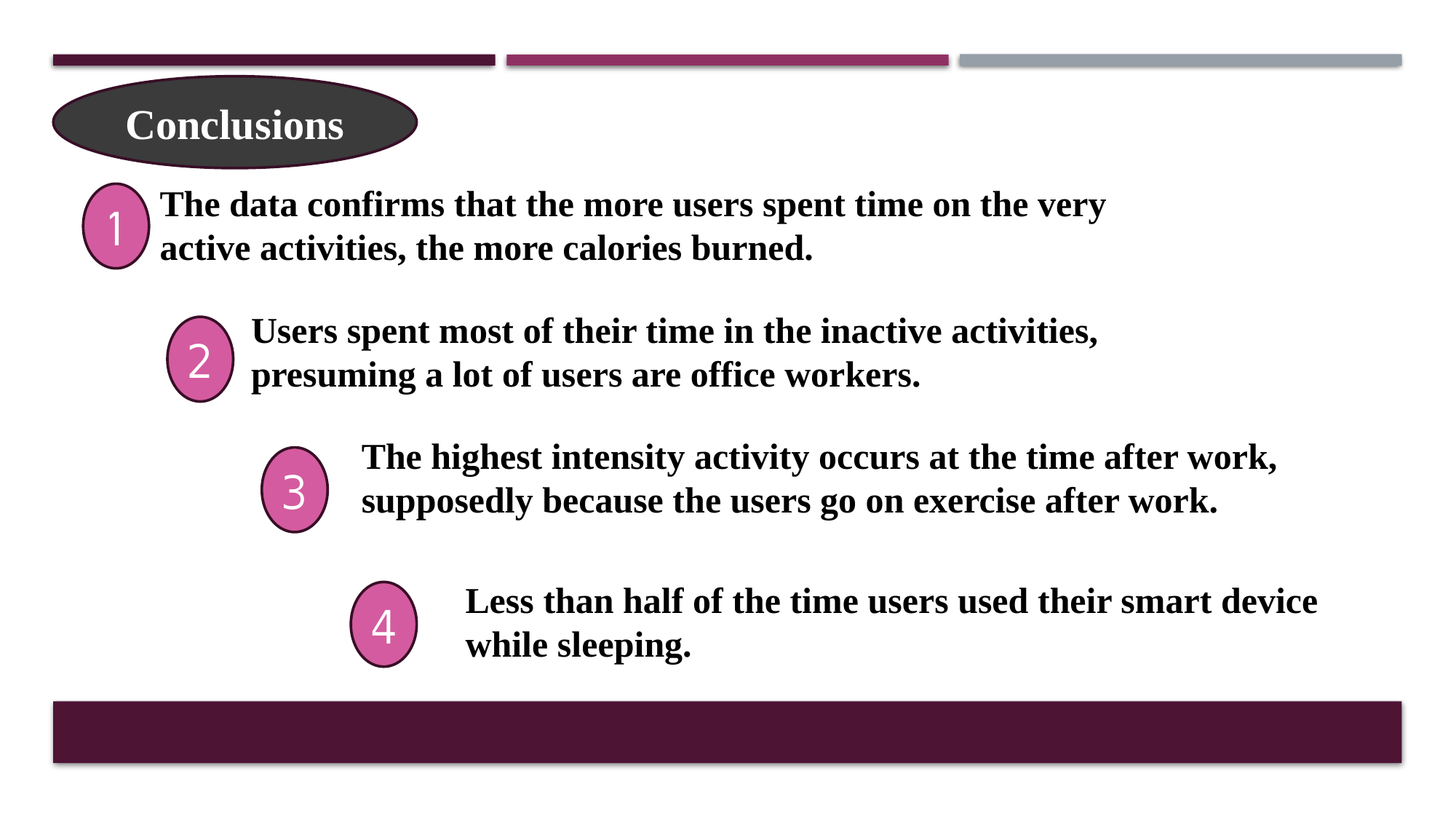

Conclusions
The data confirms that the more users spent time on the very active activities, the more calories burned.
1
Users spent most of their time in the inactive activities, presuming a lot of users are office workers.
2
The highest intensity activity occurs at the time after work, supposedly because the users go on exercise after work.
3
Less than half of the time users used their smart device while sleeping.
4